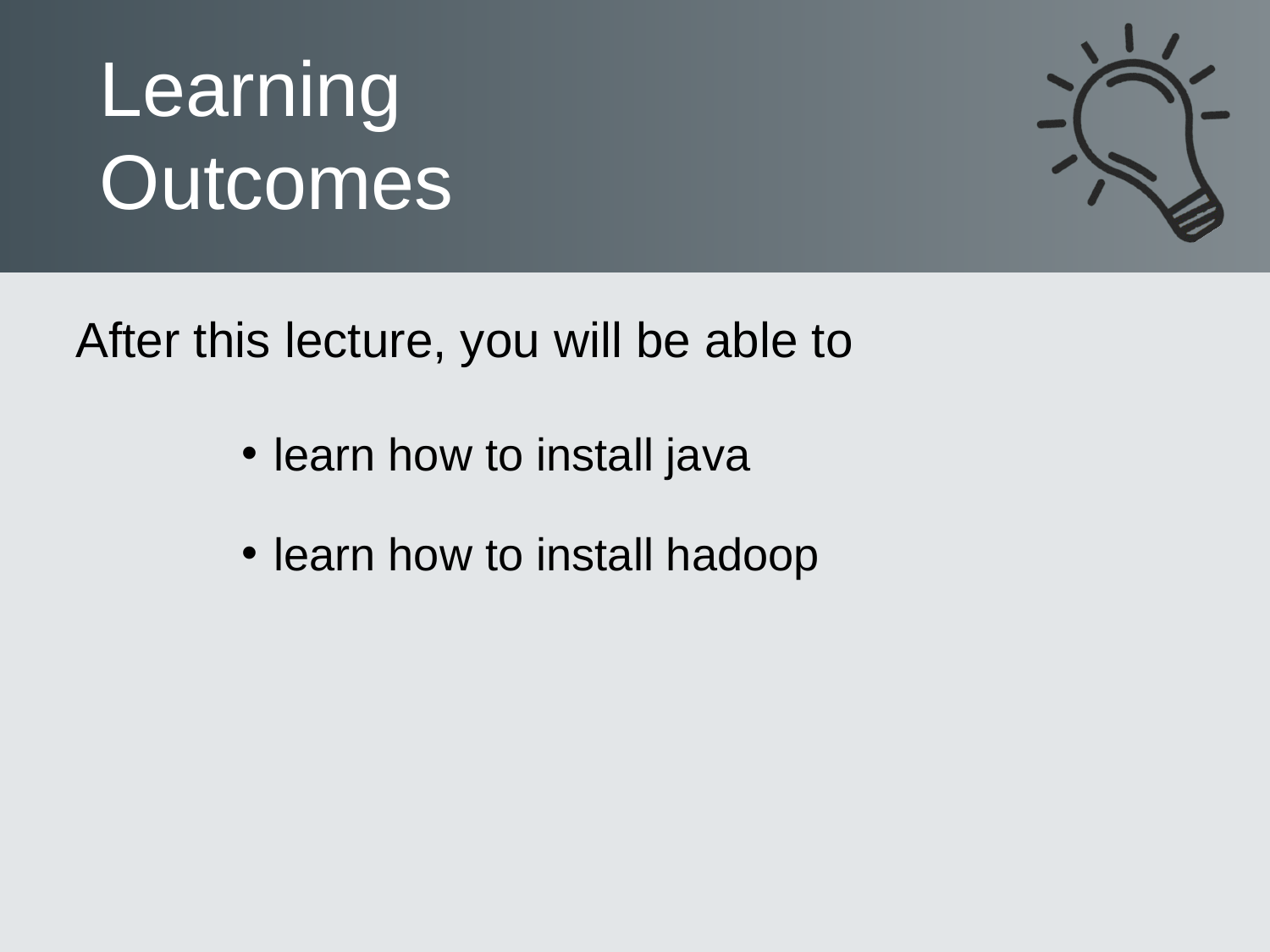

learn how to install java
learn how to install hadoop